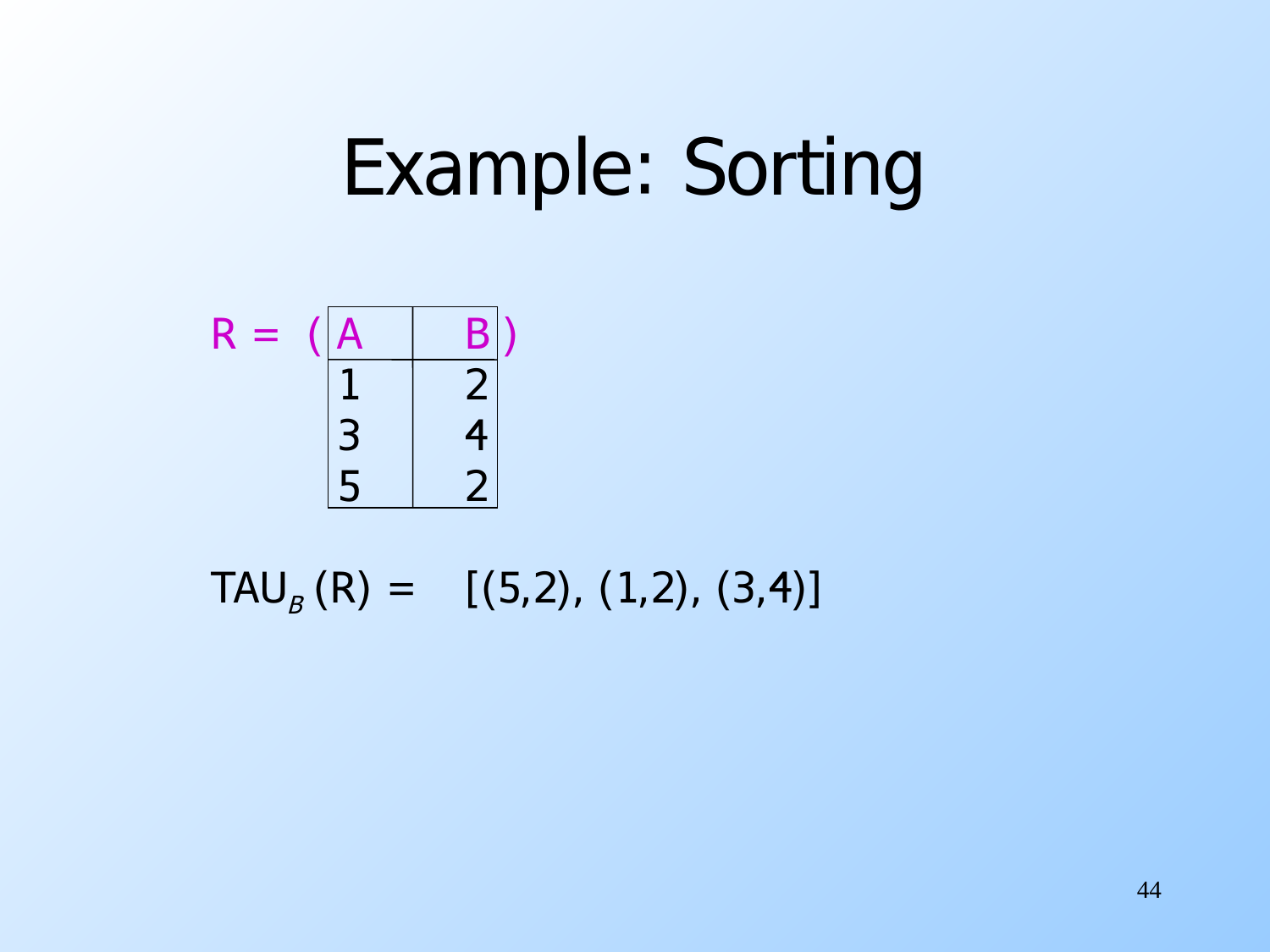

# Example: Sorting
R =  ( A	B )
	1	2
	3	4
	5	2

TAUB (R) =	[(5,2), (1,2), (3,4)]
44